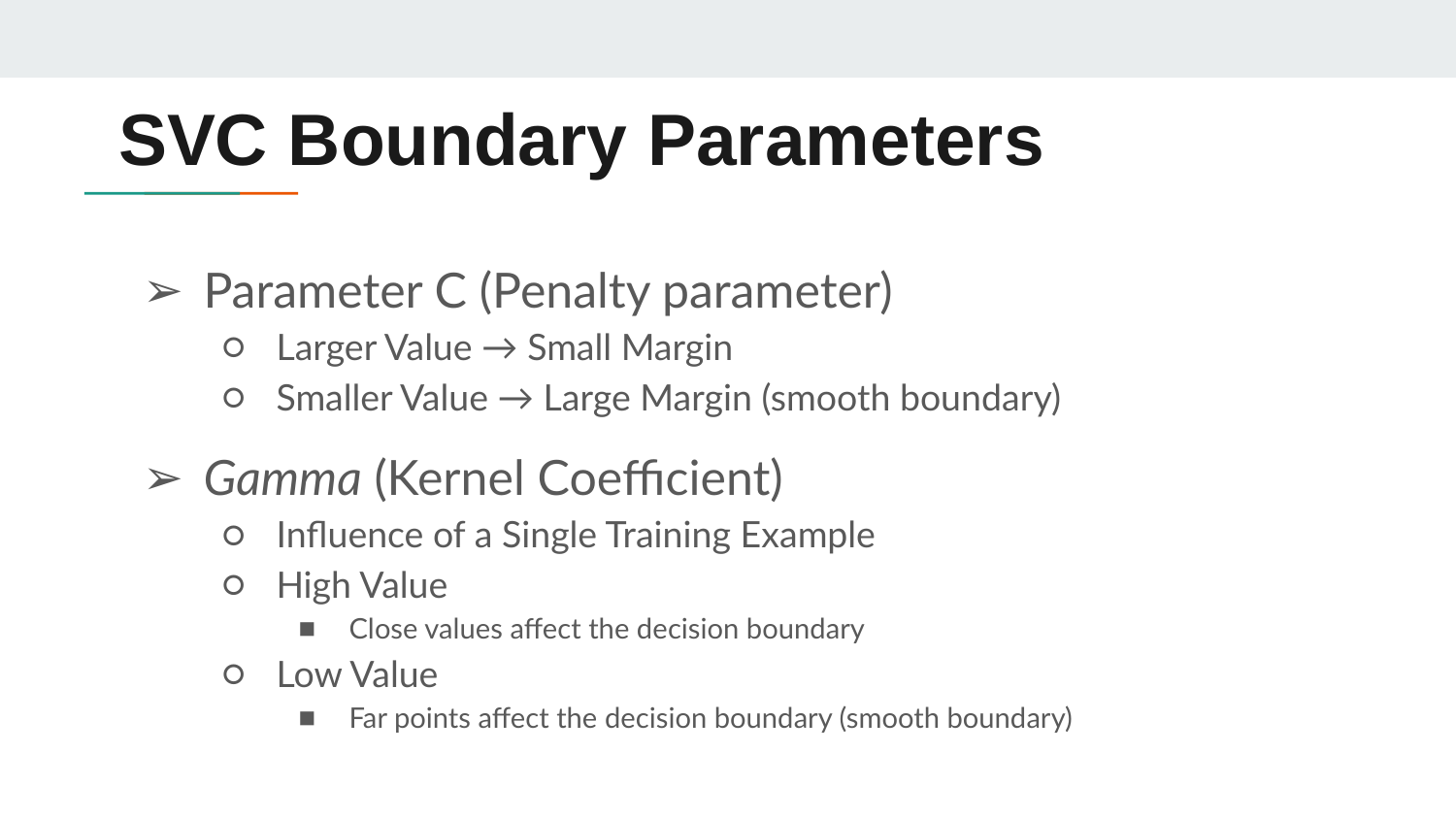

# SVC Boundary Parameters
Parameter C (Penalty parameter)
Larger Value → Small Margin
Smaller Value → Large Margin (smooth boundary)
Gamma (Kernel Coefficient)
Influence of a Single Training Example
High Value
Close values affect the decision boundary
Low Value
Far points affect the decision boundary (smooth boundary)